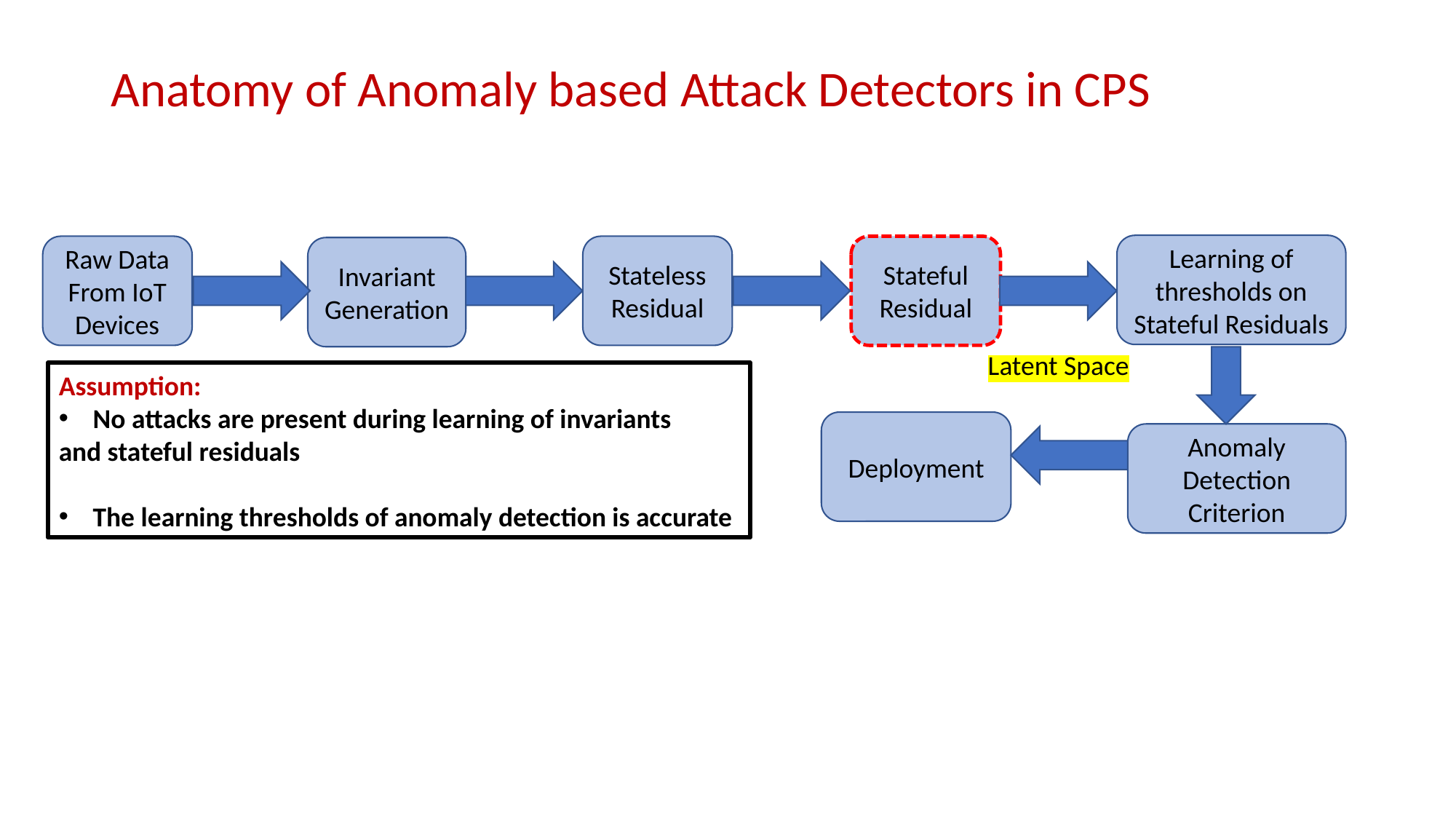

# Anatomy of Anomaly based Attack Detectors in CPS
Learning of thresholds on Stateful Residuals
Raw Data
From IoT Devices
Stateless Residual
Stateful Residual
Invariant
Generation

Latent Space

Assumption:
No attacks are present during learning of invariants
and stateful residuals

The learning thresholds of anomaly detection is accurate
Deployment
Anomaly Detection Criterion